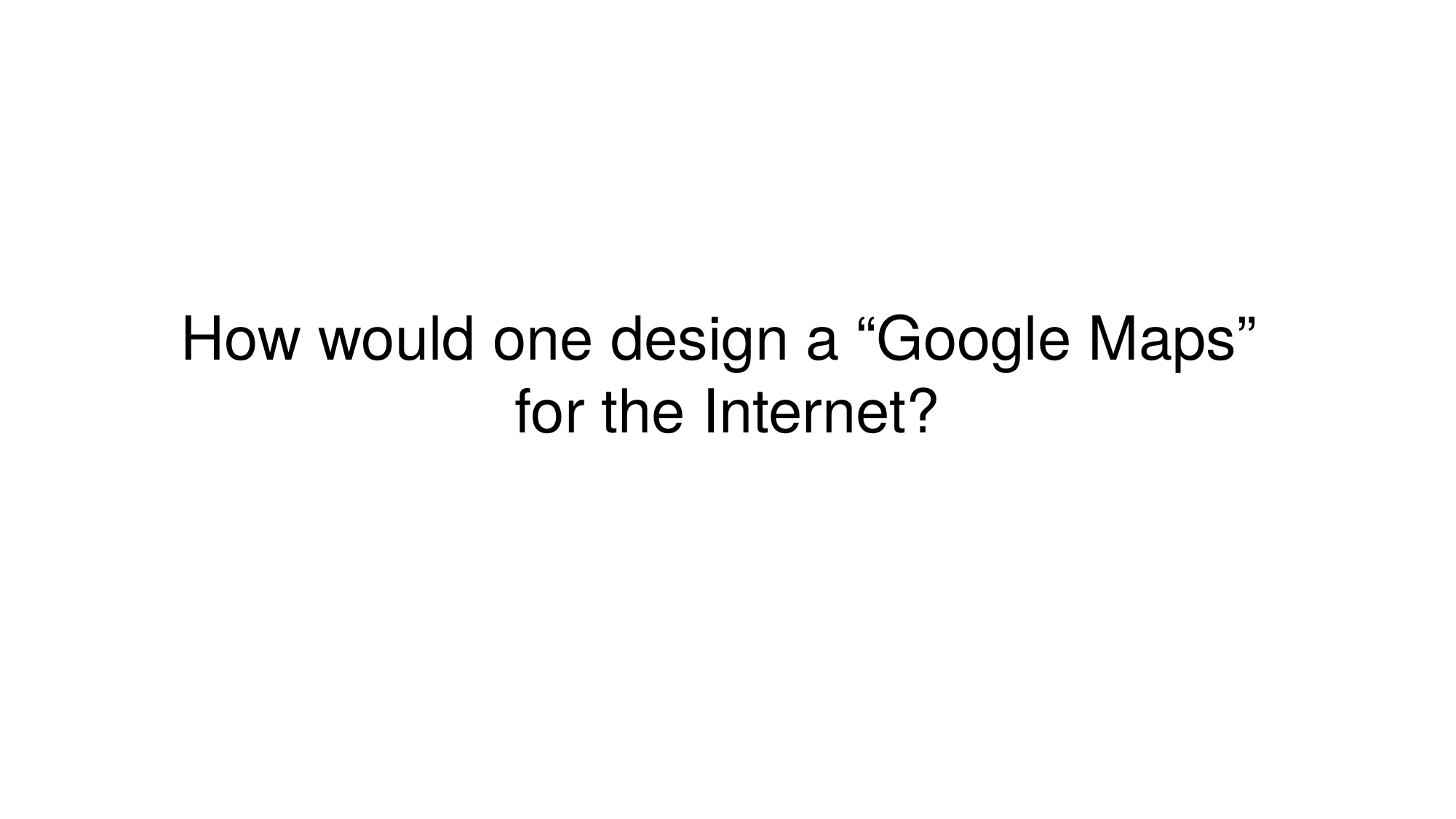

How would one design a “Google Maps”
for the Internet?